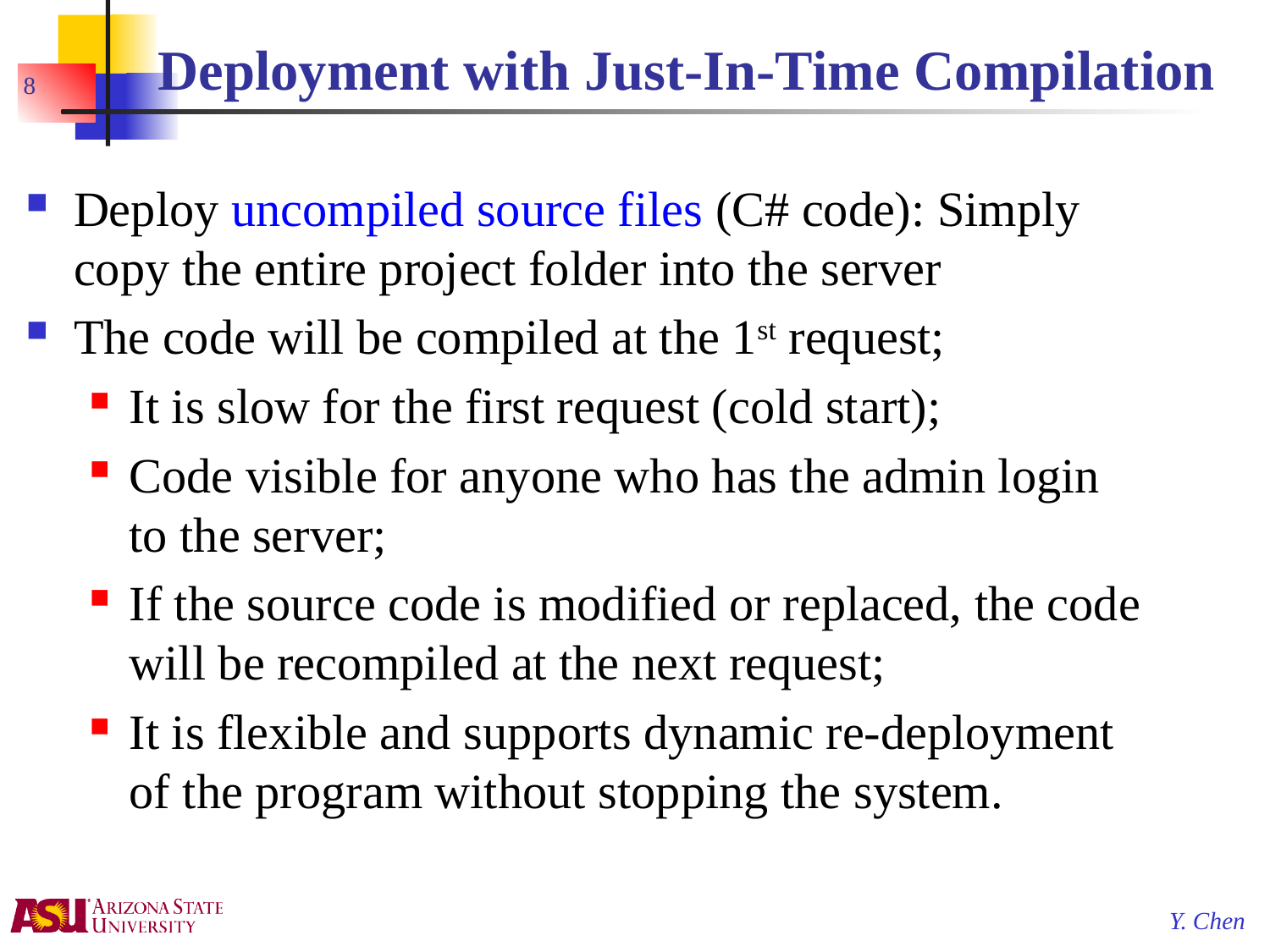

# Deployment with Just-In-Time Compilation
8
Deploy uncompiled source files (C# code): Simply copy the entire project folder into the server
The code will be compiled at the 1st request;
It is slow for the first request (cold start);
Code visible for anyone who has the admin login to the server;
If the source code is modified or replaced, the code will be recompiled at the next request;
It is flexible and supports dynamic re-deployment of the program without stopping the system.